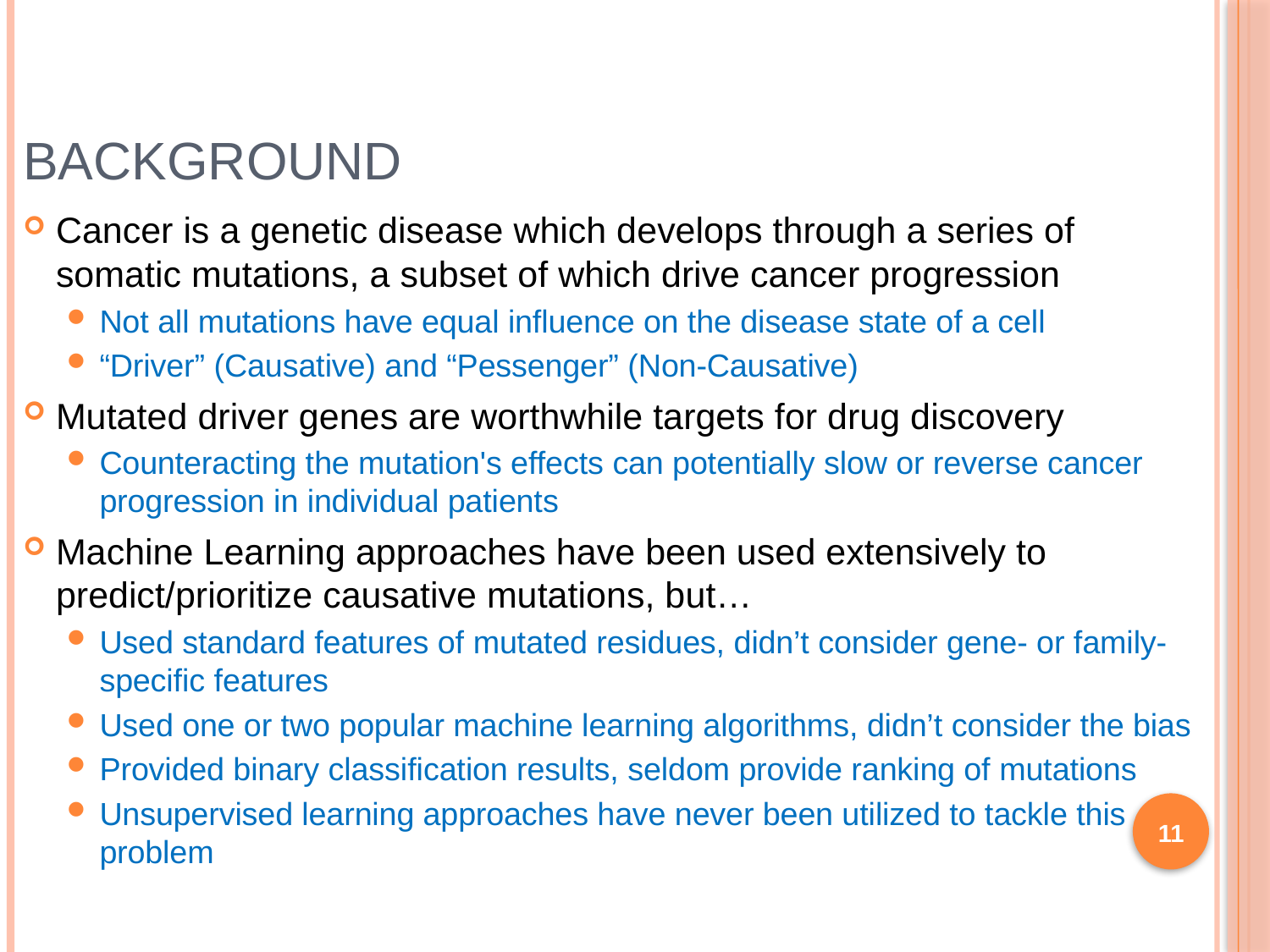

# Background
Cancer is a genetic disease which develops through a series of somatic mutations, a subset of which drive cancer progression
Not all mutations have equal influence on the disease state of a cell
“Driver” (Causative) and “Pessenger” (Non-Causative)
Mutated driver genes are worthwhile targets for drug discovery
Counteracting the mutation's effects can potentially slow or reverse cancer progression in individual patients
Machine Learning approaches have been used extensively to predict/prioritize causative mutations, but…
Used standard features of mutated residues, didn’t consider gene- or family-specific features
Used one or two popular machine learning algorithms, didn’t consider the bias
Provided binary classification results, seldom provide ranking of mutations
Unsupervised learning approaches have never been utilized to tackle this problem

11